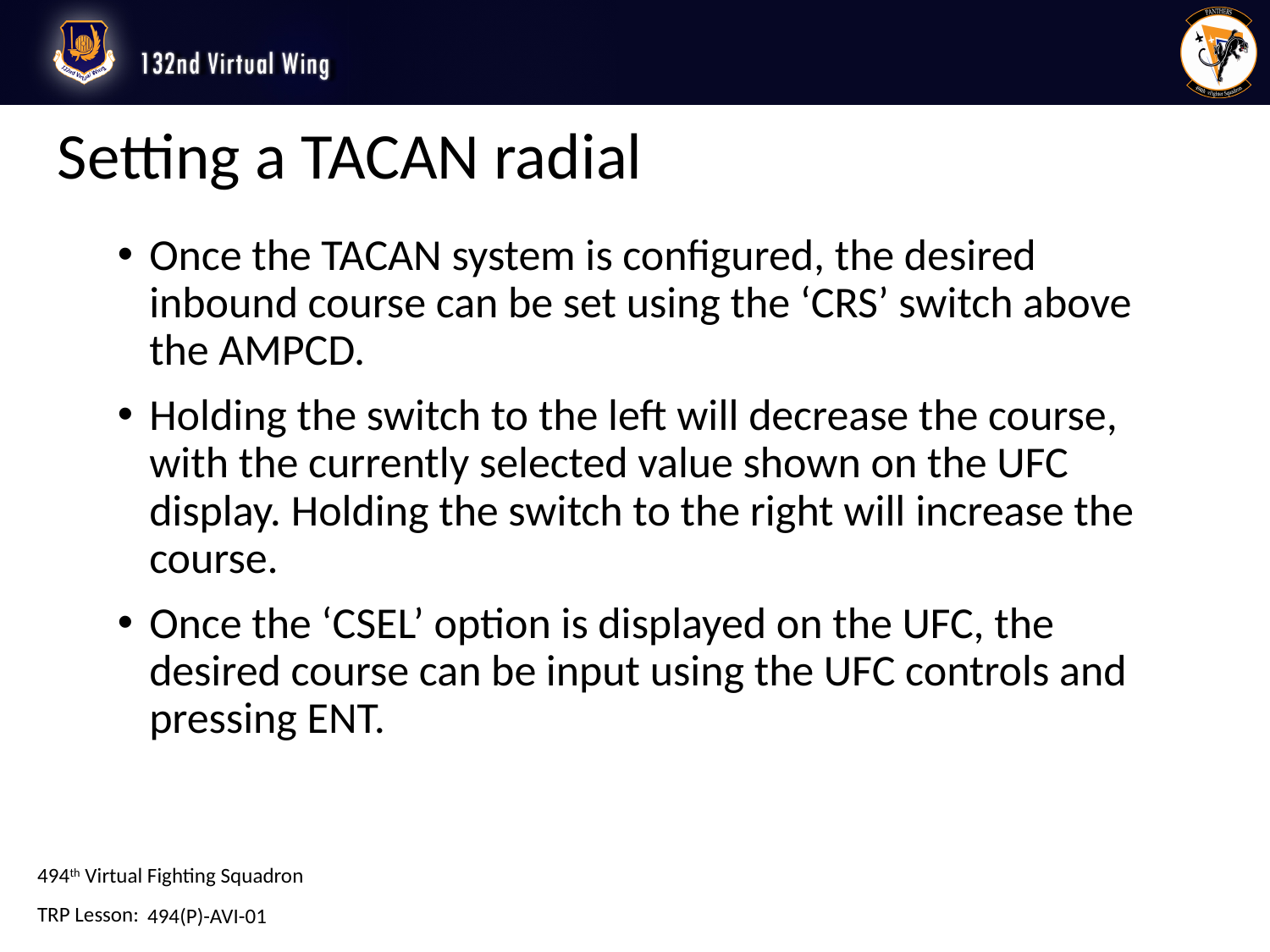

# Setting a TACAN radial
Once the TACAN system is configured, the desired inbound course can be set using the ‘CRS’ switch above the AMPCD.
Holding the switch to the left will decrease the course, with the currently selected value shown on the UFC display. Holding the switch to the right will increase the course.
Once the ‘CSEL’ option is displayed on the UFC, the desired course can be input using the UFC controls and pressing ENT.
494(P)-AVI-01